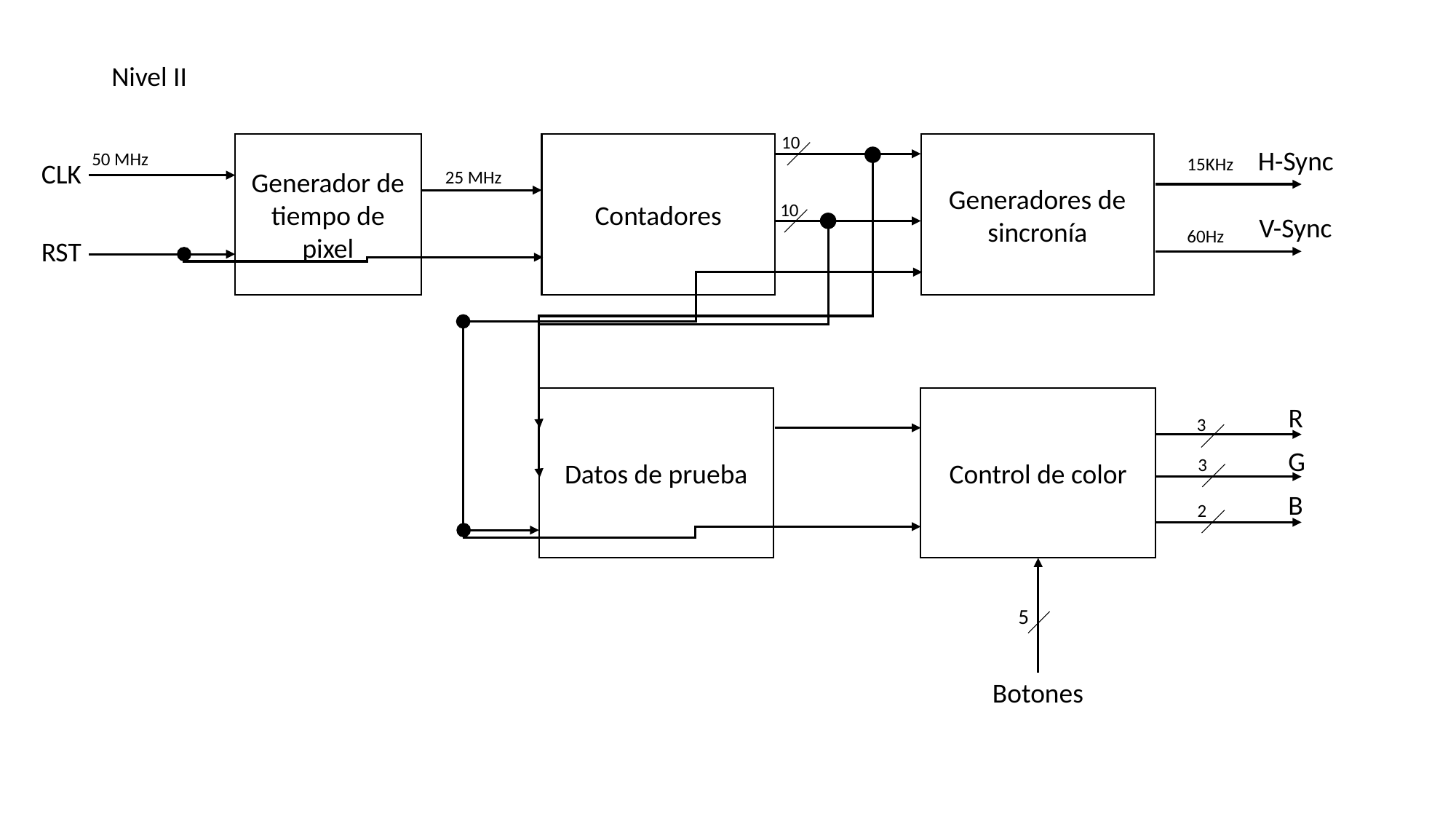

Nivel II
10
Generador de tiempo de pixel
Contadores
Generadores de sincronía
H-Sync
50 MHz
15KHz

CLK
25 MHz
10
V-Sync

60Hz
RST

Datos de prueba
Control de color
R
3

G
3

B
2

5
Botones